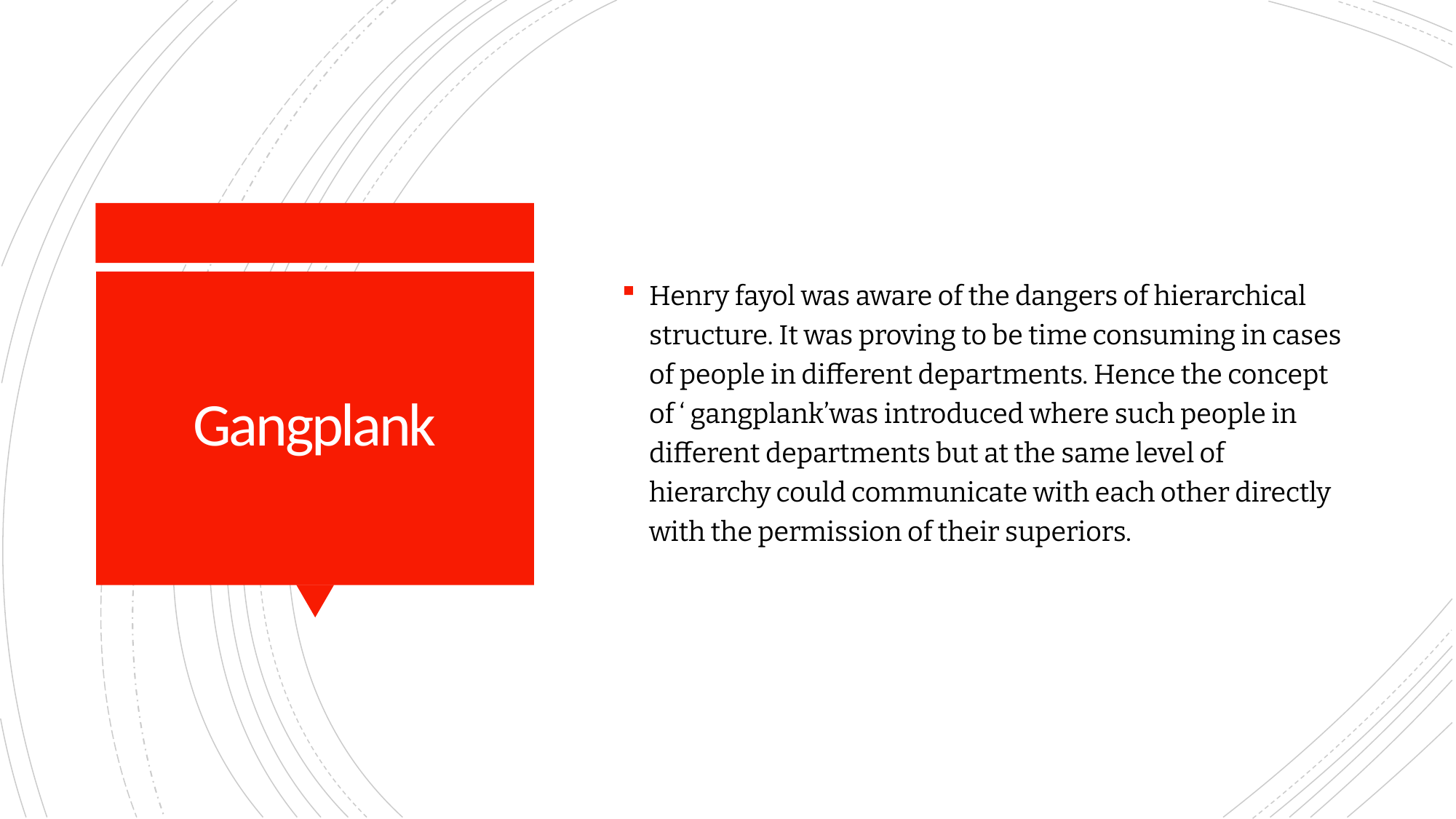

Henry fayol was aware of the dangers of hierarchical structure. It was proving to be time consuming in cases of people in different departments. Hence the concept of ‘ gangplank’was introduced where such people in different departments but at the same level of hierarchy could communicate with each other directly with the permission of their superiors.
# Gangplank